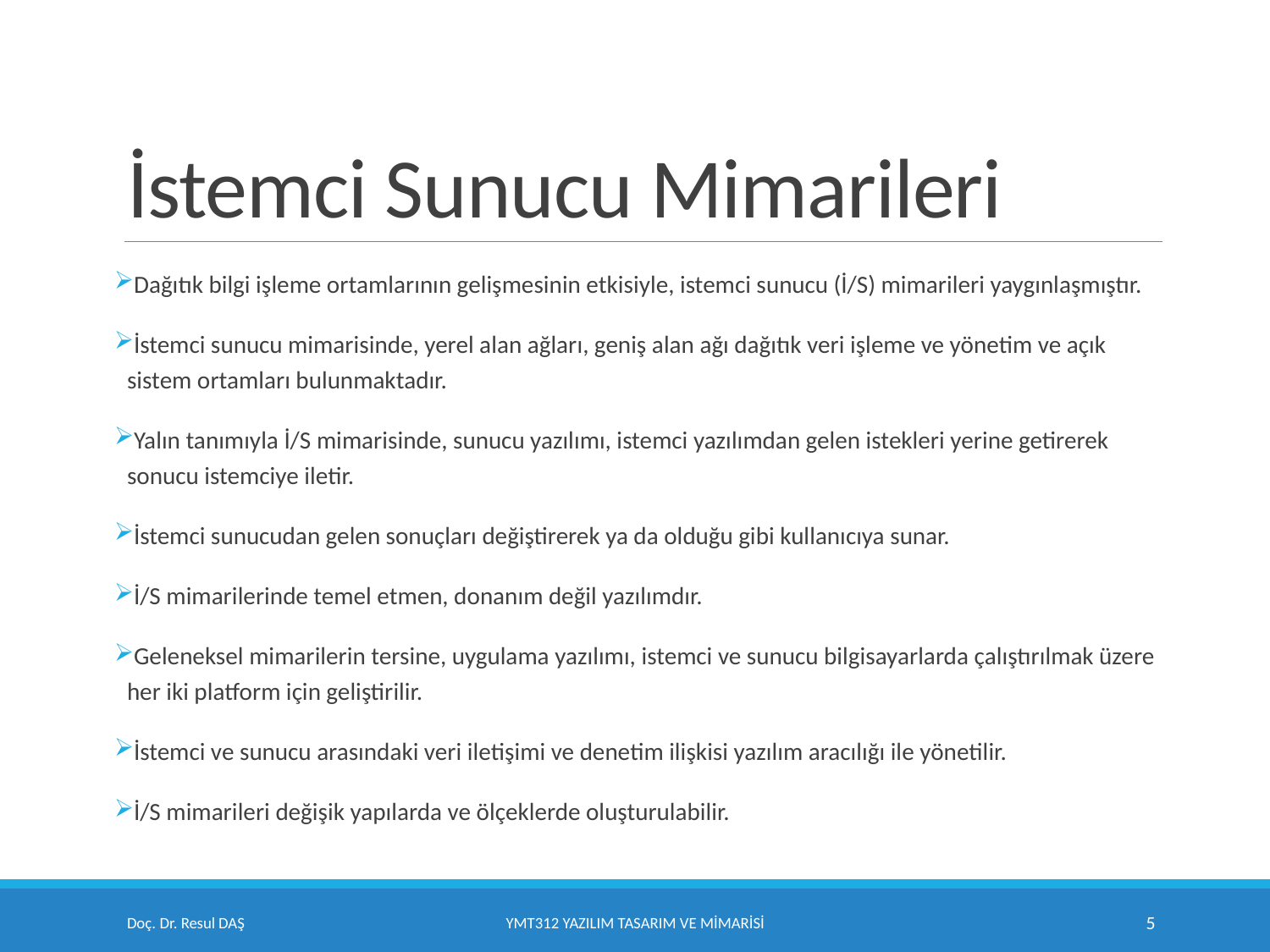

# İstemci Sunucu Mimarileri
Dağıtık bilgi işleme ortamlarının gelişmesinin etkisiyle, istemci sunucu (İ/S) mimarileri yaygınlaşmıştır.
İstemci sunucu mimarisinde, yerel alan ağları, geniş alan ağı dağıtık veri işleme ve yönetim ve açık sistem ortamları bulunmaktadır.
Yalın tanımıyla İ/S mimarisinde, sunucu yazılımı, istemci yazılımdan gelen istekleri yerine getirerek sonucu istemciye iletir.
İstemci sunucudan gelen sonuçları değiştirerek ya da olduğu gibi kullanıcıya sunar.
İ/S mimarilerinde temel etmen, donanım değil yazılımdır.
Geleneksel mimarilerin tersine, uygulama yazılımı, istemci ve sunucu bilgisayarlarda çalıştırılmak üzere her iki platform için geliştirilir.
İstemci ve sunucu arasındaki veri iletişimi ve denetim ilişkisi yazılım aracılığı ile yönetilir.
İ/S mimarileri değişik yapılarda ve ölçeklerde oluşturulabilir.
Doç. Dr. Resul DAŞ
YMT312 Yazılım Tasarım ve Mimarisi
5